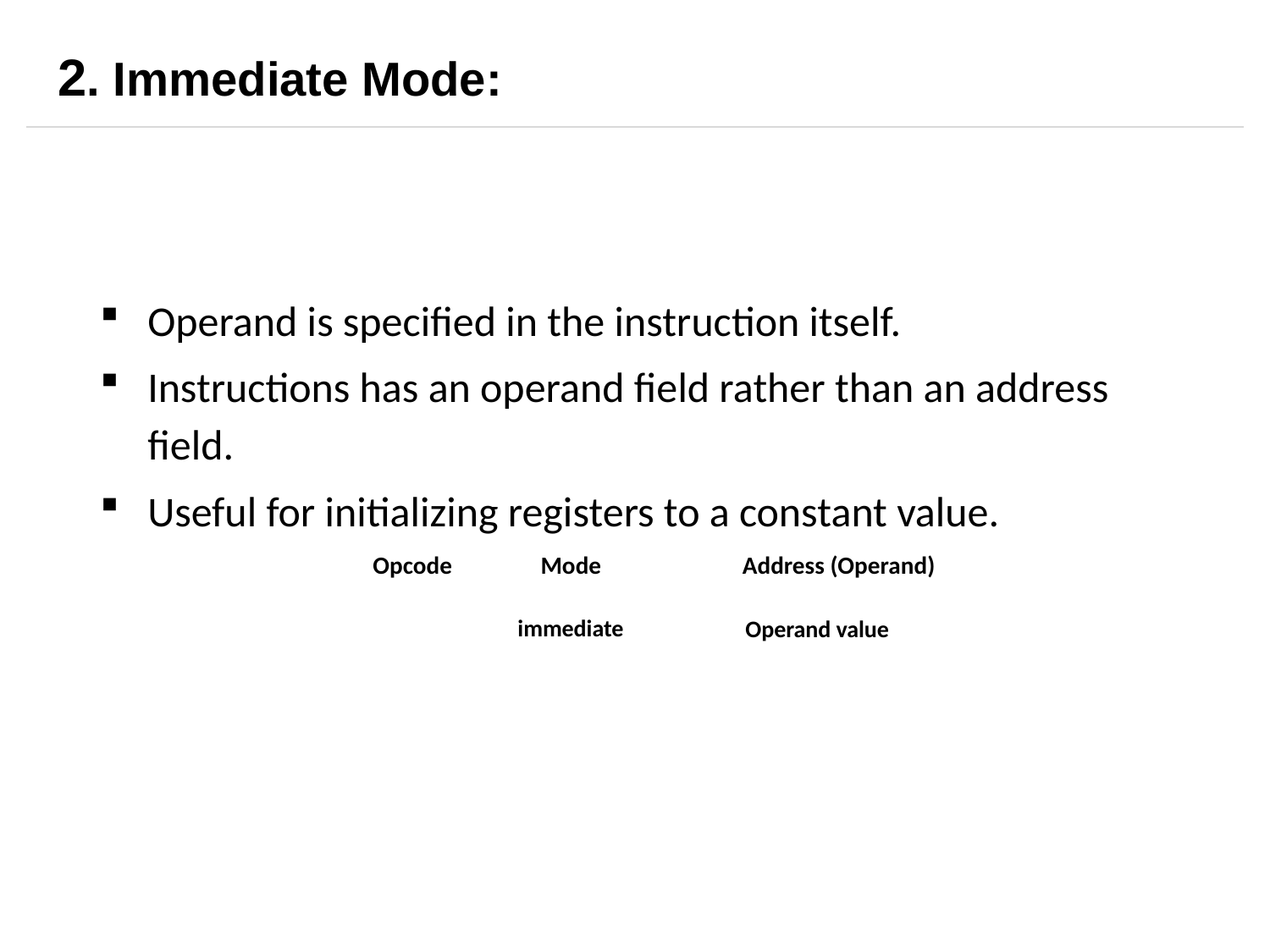

# 2. Immediate Mode:
Operand is specified in the instruction itself.
Instructions has an operand field rather than an address field.
Useful for initializing registers to a constant value.

| Opcode | Mode | Address (Operand) |
| --- | --- | --- |
immediate
Operand value